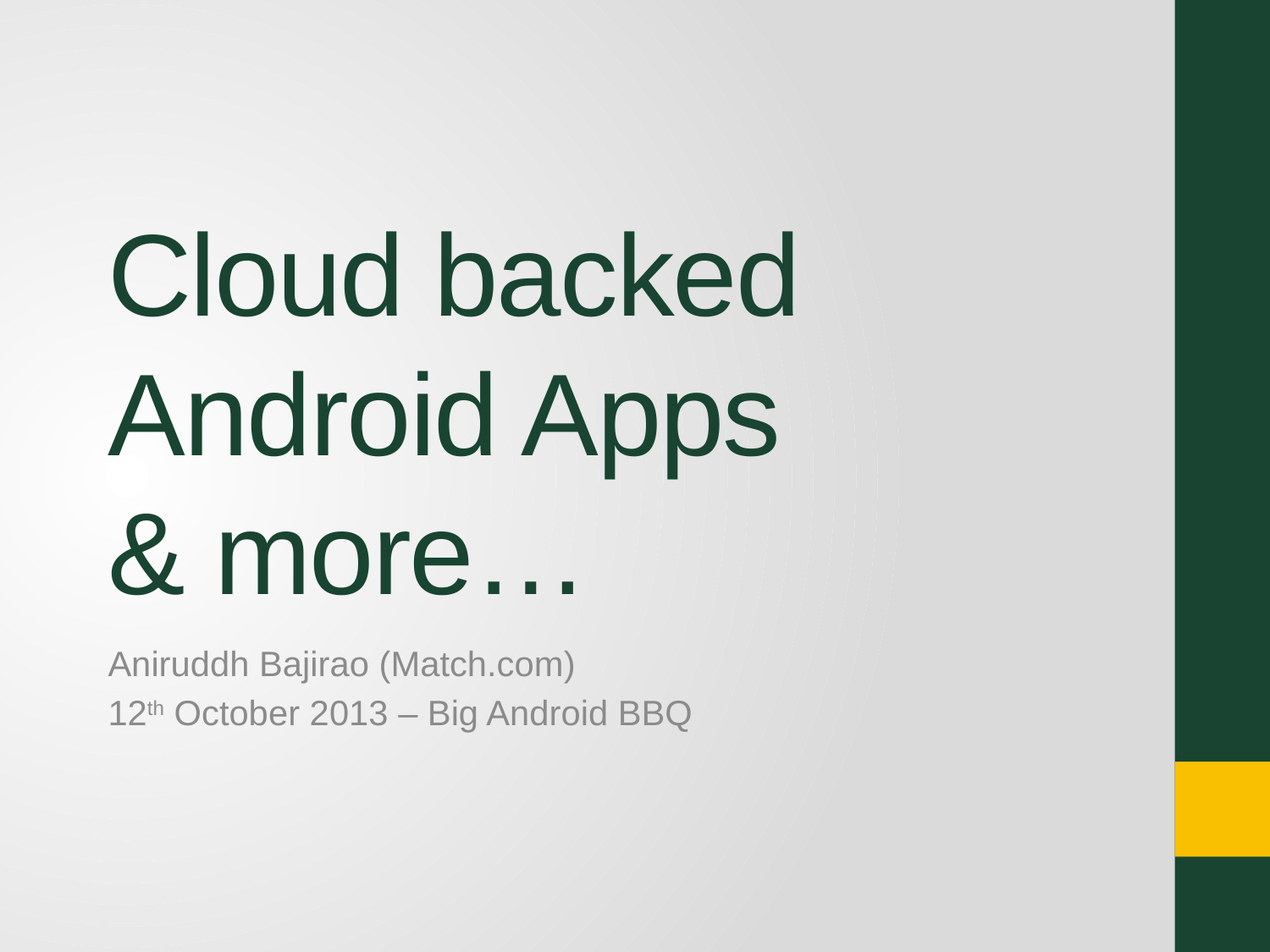

# Cloud backed Android Apps & more…
Aniruddh Bajirao (Match.com)
12th October 2013 – Big Android BBQ